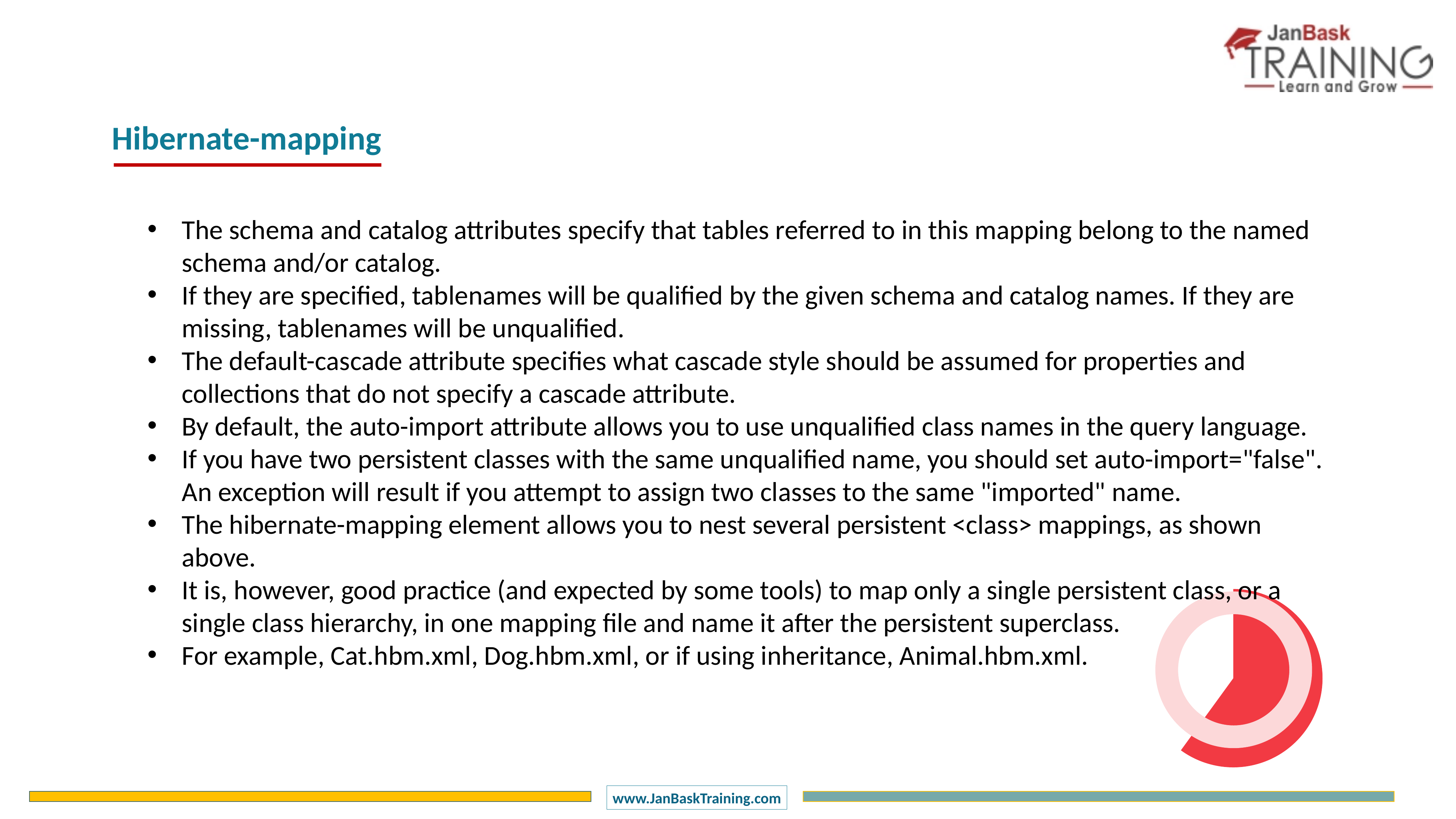

Hibernate-mapping

The schema and catalog attributes specify that tables referred to in this mapping belong to the named schema and/or catalog.
If they are specified, tablenames will be qualified by the given schema and catalog names. If they are missing, tablenames will be unqualified.
The default-cascade attribute specifies what cascade style should be assumed for properties and collections that do not specify a cascade attribute.
By default, the auto-import attribute allows you to use unqualified class names in the query language.
If you have two persistent classes with the same unqualified name, you should set auto-import="false". An exception will result if you attempt to assign two classes to the same "imported" name.
The hibernate-mapping element allows you to nest several persistent <class> mappings, as shown above.
It is, however, good practice (and expected by some tools) to map only a single persistent class, or a single class hierarchy, in one mapping file and name it after the persistent superclass.
For example, Cat.hbm.xml, Dog.hbm.xml, or if using inheritance, Animal.hbm.xml.

### Chart

| Category | Sales |
|---|---|
| 1 Q | 60.0 |
| 2 Q | 40.0 |